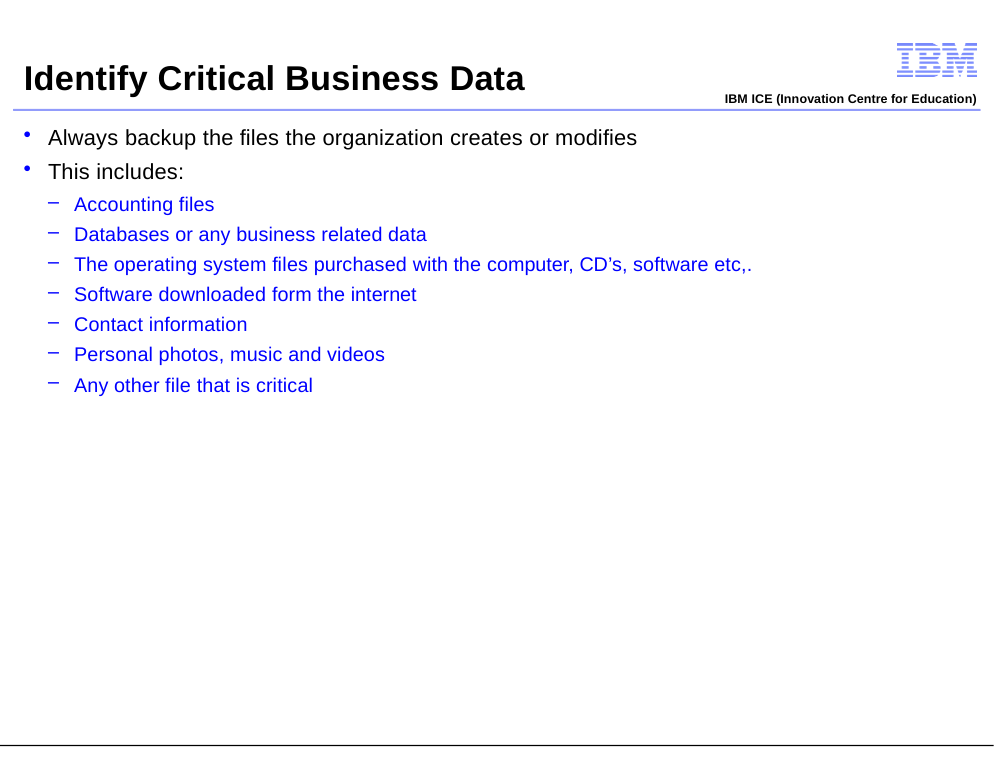

# Identify Critical Business Data
IBM ICE (Innovation Centre for Education)

Always backup the files the organization creates or modifies
This includes:
Accounting files
Databases or any business related data
The operating system files purchased with the computer, CD’s, software etc,.
Software downloaded form the internet
Contact information
Personal photos, music and videos
Any other file that is critical